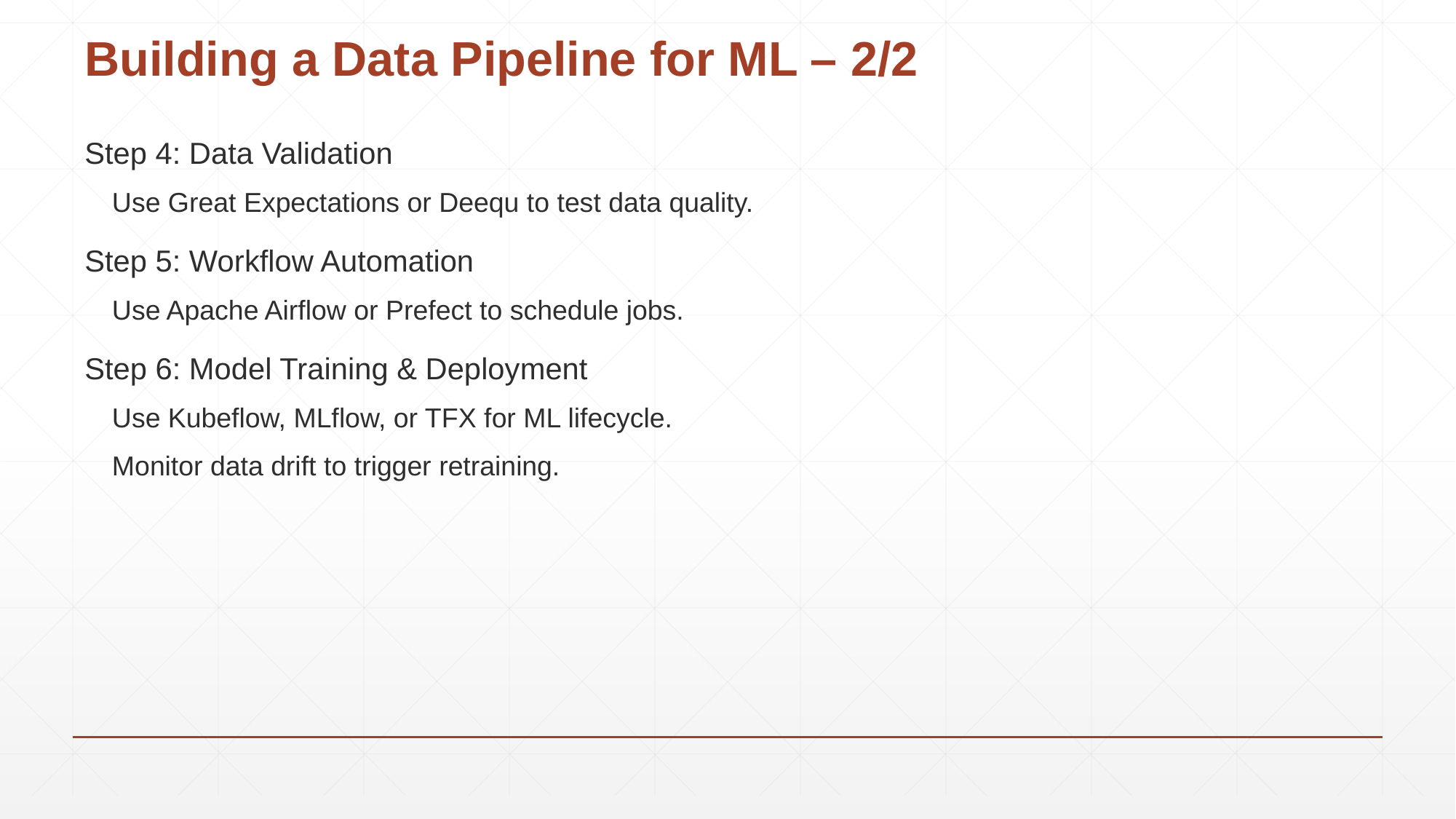

# Building a Data Pipeline for ML – 2/2
Step 4: Data Validation
Use Great Expectations or Deequ to test data quality.
Step 5: Workflow Automation
Use Apache Airflow or Prefect to schedule jobs.
Step 6: Model Training & Deployment
Use Kubeflow, MLflow, or TFX for ML lifecycle.
Monitor data drift to trigger retraining.